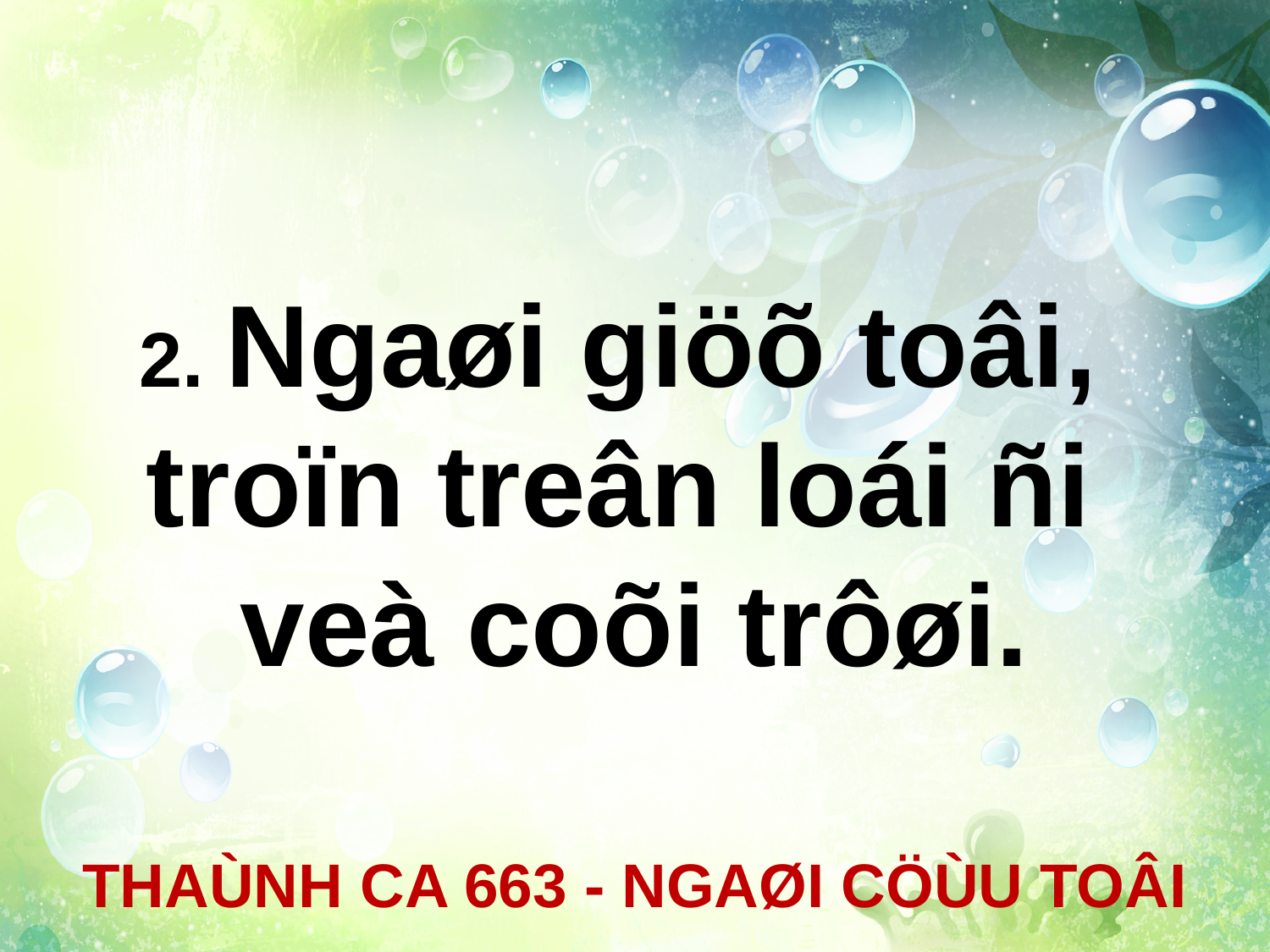

2. Ngaøi giöõ toâi,
troïn treân loái ñi
veà coõi trôøi.
THAÙNH CA 663 - NGAØI CÖÙU TOÂI